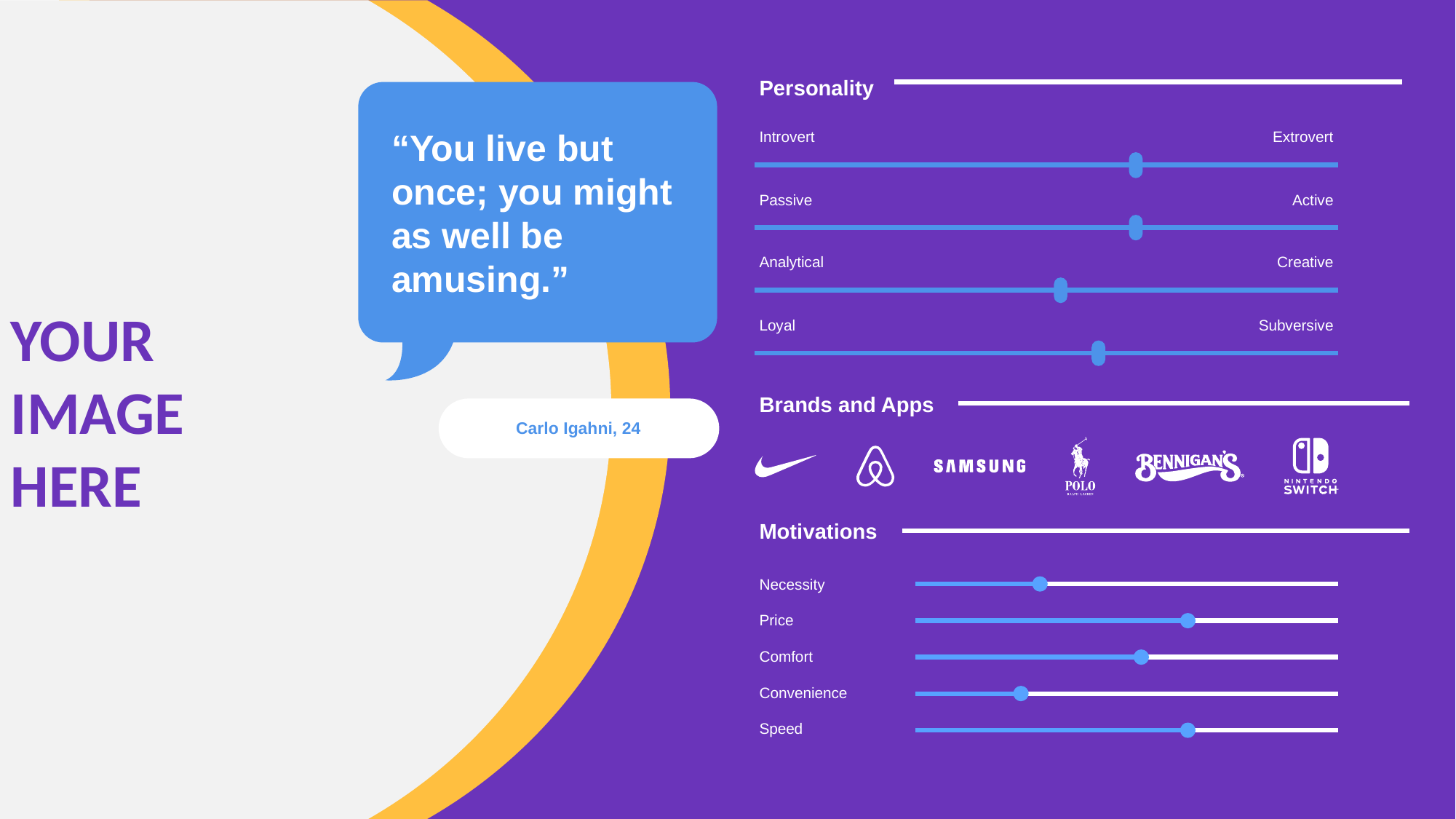

YOUR
IMAGE
HERE

Personality

“You live but once; you might as well be amusing.”
Introvert
Extrovert

Passive
Active

Analytical
Creative

Loyal
Subversive

Brands and Apps

Carlo Igahni, 24

Motivations
Necessity

Price

Comfort

Convenience

Speed